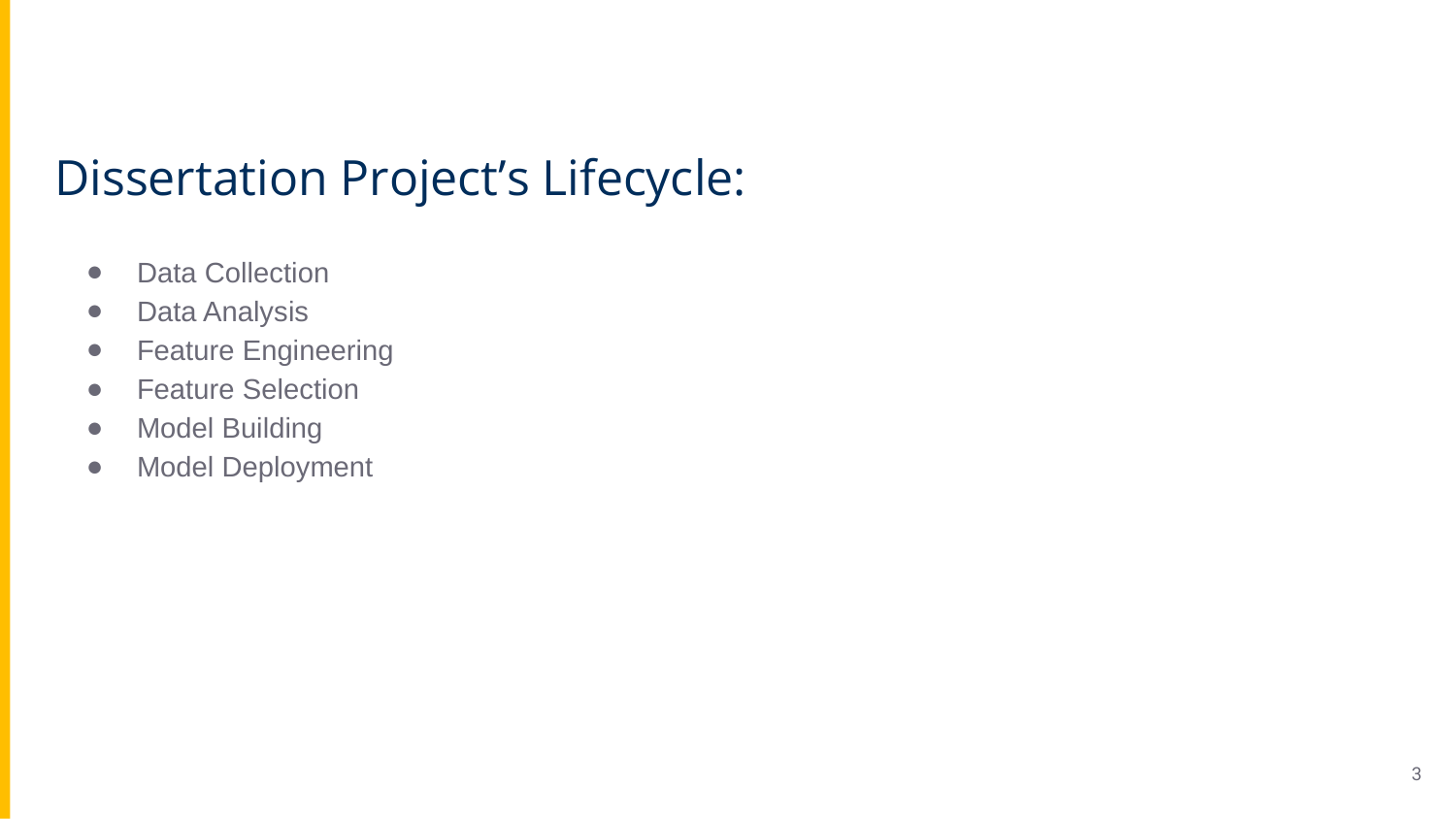

# Dissertation Project’s Lifecycle:
Data Collection
Data Analysis
Feature Engineering
Feature Selection
Model Building
Model Deployment
3